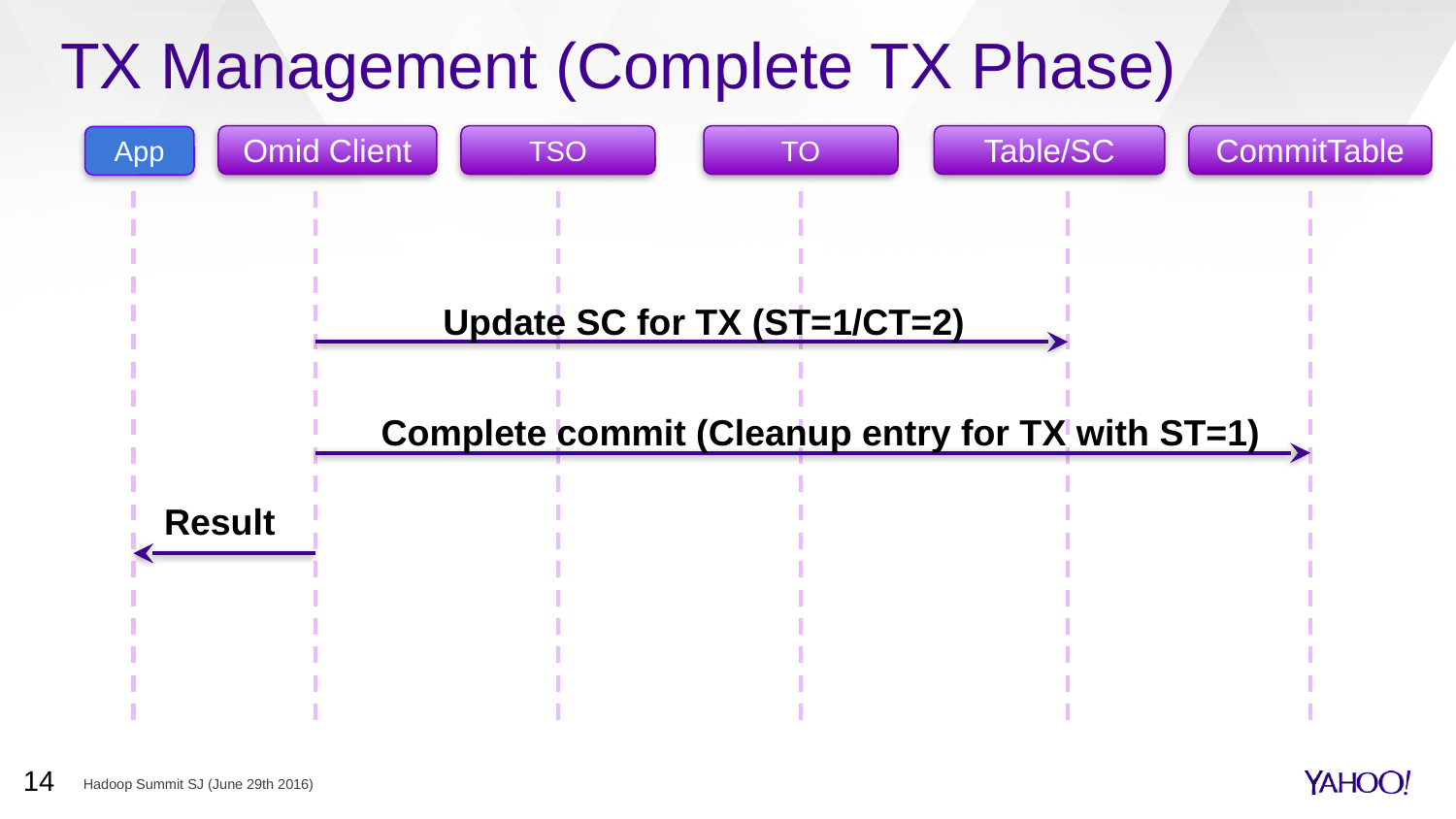

# TX Management (Complete TX Phase)
Omid Client
TSO
TO
Table/SC
CommitTable
App
Update SC for TX (ST=1/CT=2)
Complete commit (Cleanup entry for TX with ST=1)
Result
14

Hadoop Summit SJ (June 29th 2016)